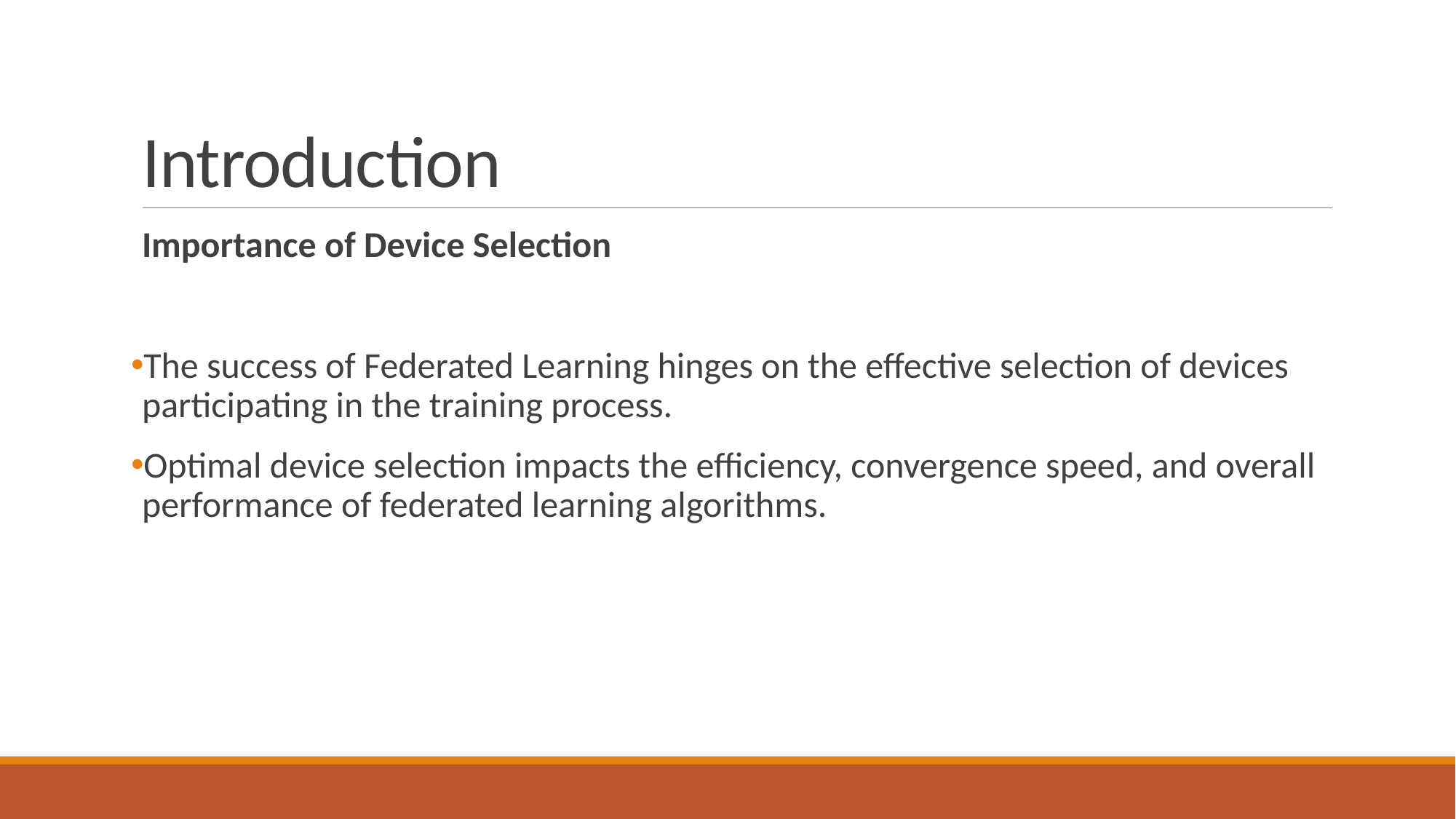

# Introduction
Importance of Device Selection

The success of Federated Learning hinges on the effective selection of devices participating in the training process.
Optimal device selection impacts the efficiency, convergence speed, and overall performance of federated learning algorithms.